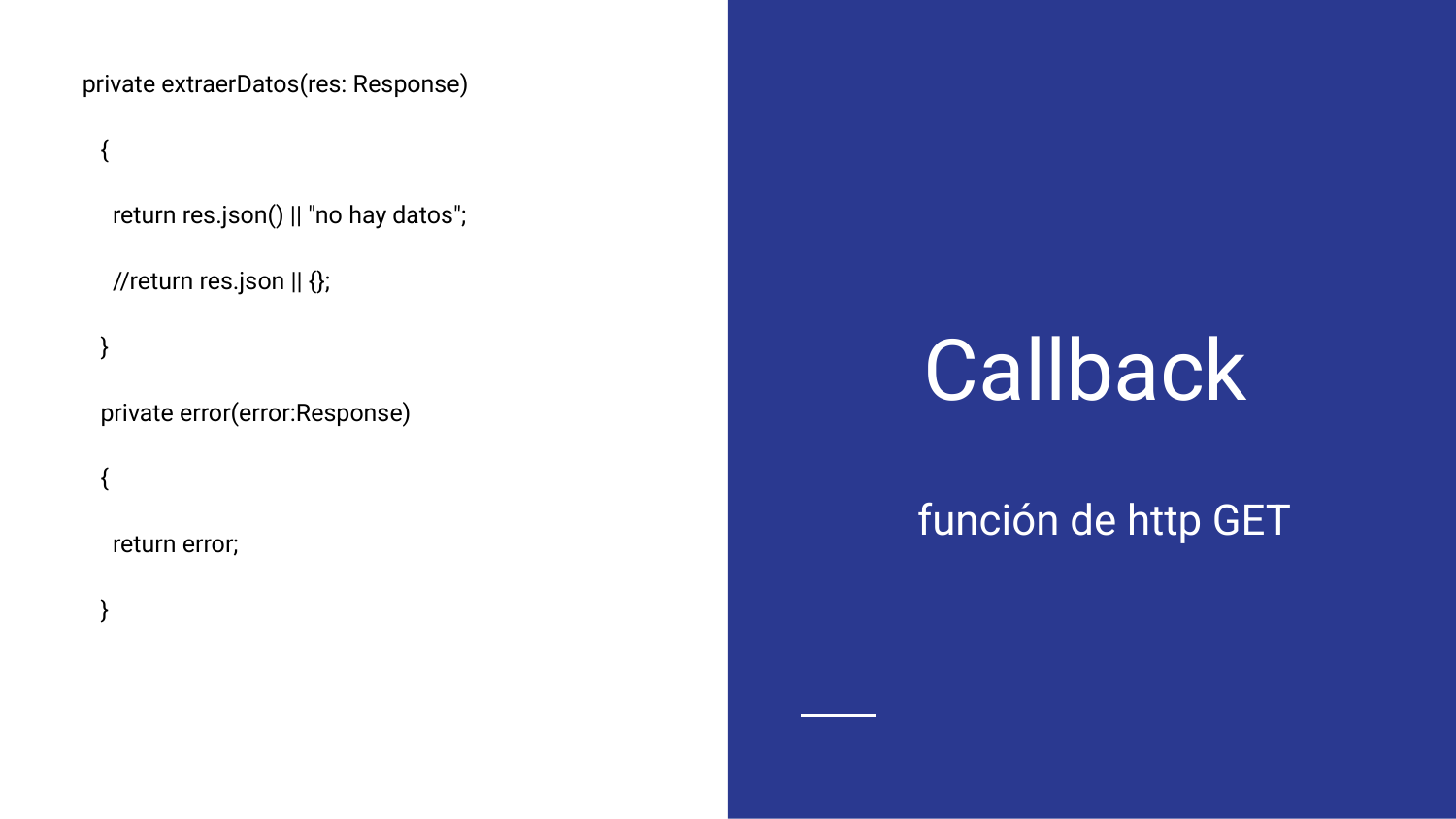

private extraerDatos(res: Response)
    {
      return res.json() || "no hay datos";
      //return res.json || {};
    }
    private error(error:Response)
    {
      return error;
    }

# Callback
función de http GET